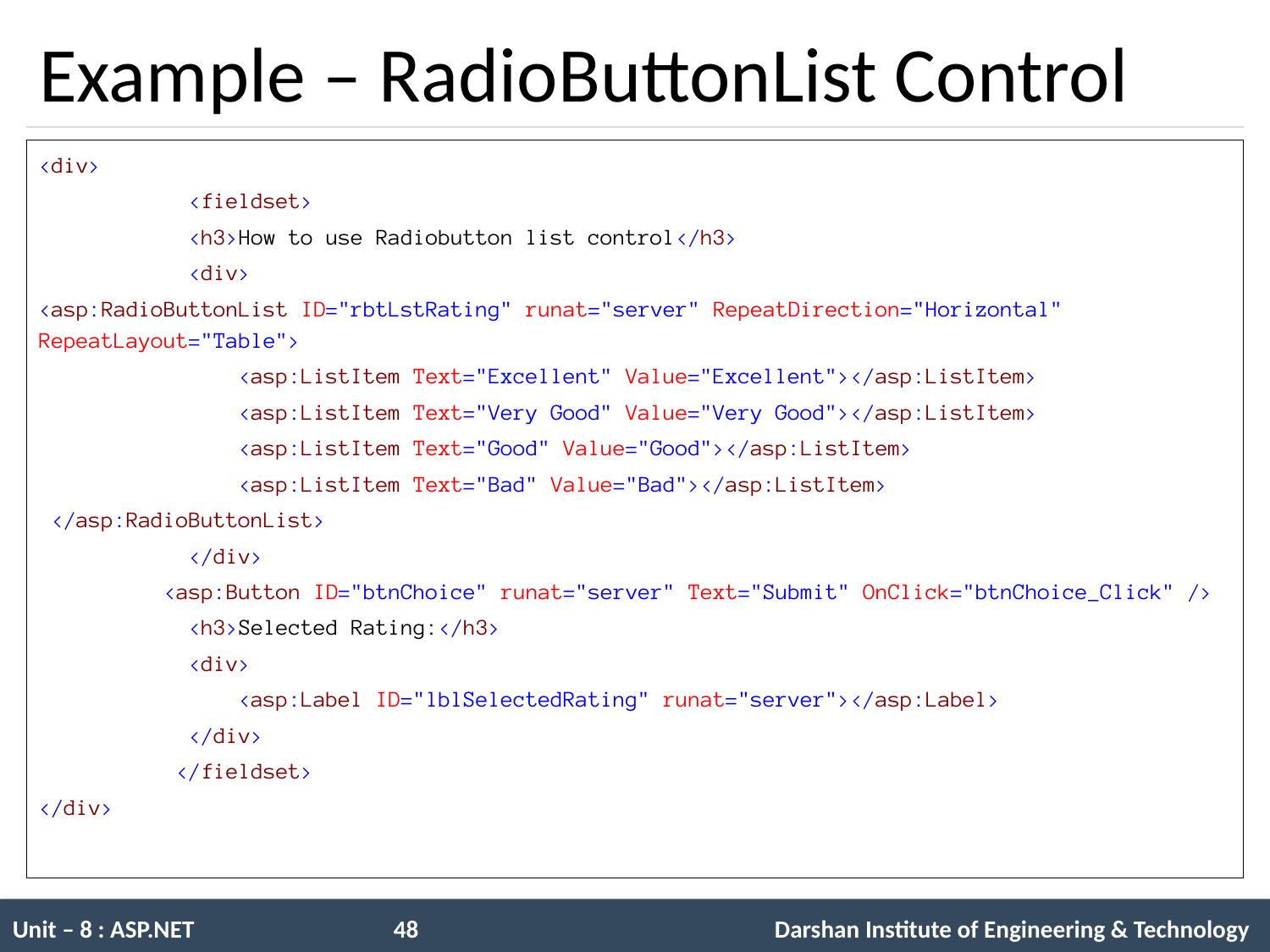

# Example – RadioButtonList Control

<div>
            <fieldset>
            <h3>How to use Radiobutton list control</h3>
            <div>
<asp:RadioButtonList ID="rbtLstRating" runat="server" RepeatDirection="Horizontal" RepeatLayout="Table">
                <asp:ListItem Text="Excellent" Value="Excellent"></asp:ListItem>
                <asp:ListItem Text="Very Good" Value="Very Good"></asp:ListItem>
                <asp:ListItem Text="Good" Value="Good"></asp:ListItem>
                <asp:ListItem Text="Bad" Value="Bad"></asp:ListItem>
 </asp:RadioButtonList>
            </div>
          <asp:Button ID="btnChoice" runat="server" Text="Submit" OnClick="btnChoice_Click" />
            <h3>Selected Rating:</h3>
            <div>
                <asp:Label ID="lblSelectedRating" runat="server"></asp:Label>
            </div>
           </fieldset>
</div>